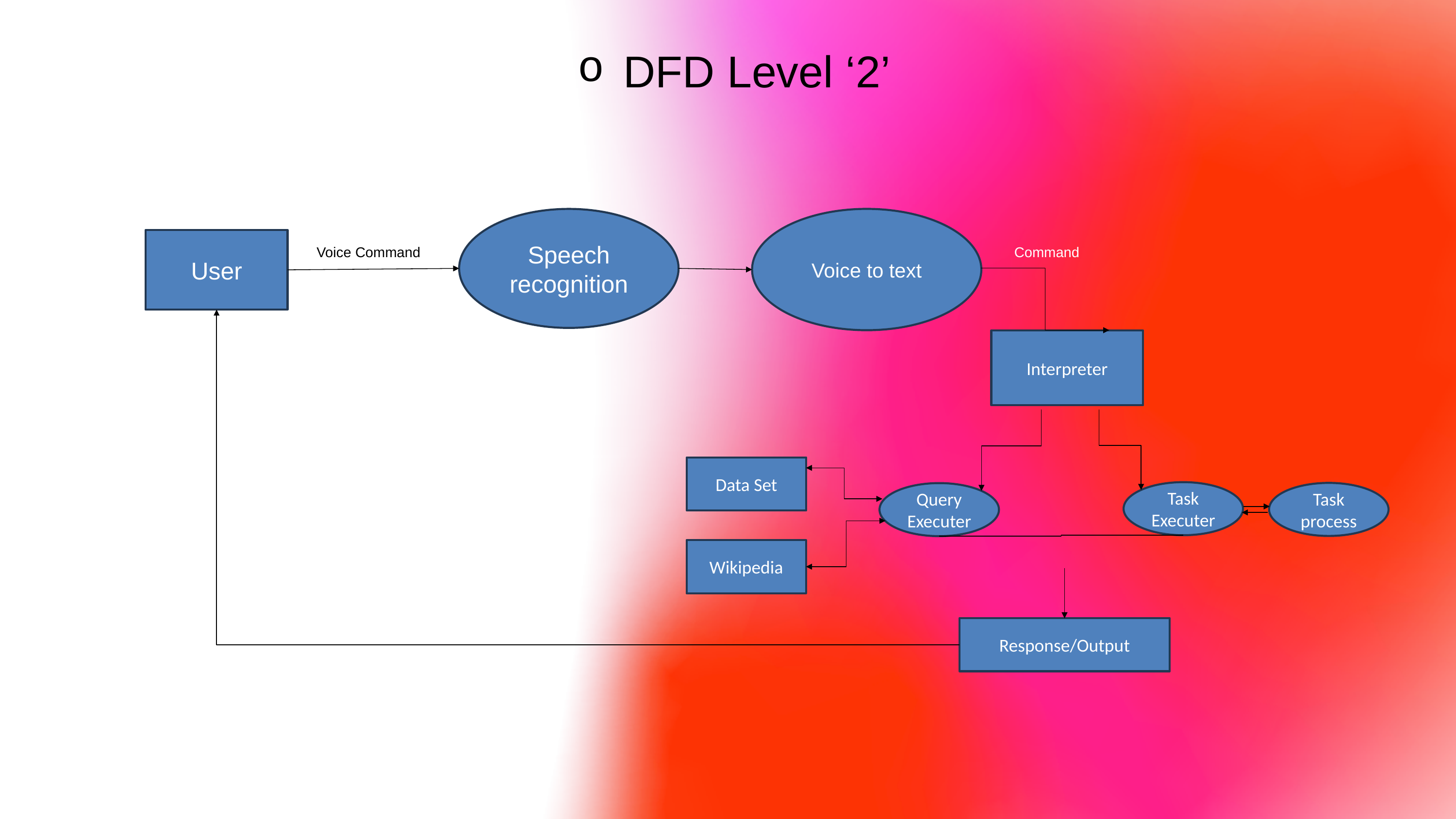

DFD Level ‘2’
Voice to text
Speech
recognition
User
Voice Command
Command
Interpreter
Data Set
Task Executer
Task process
Query Executer
Wikipedia
Response/Output